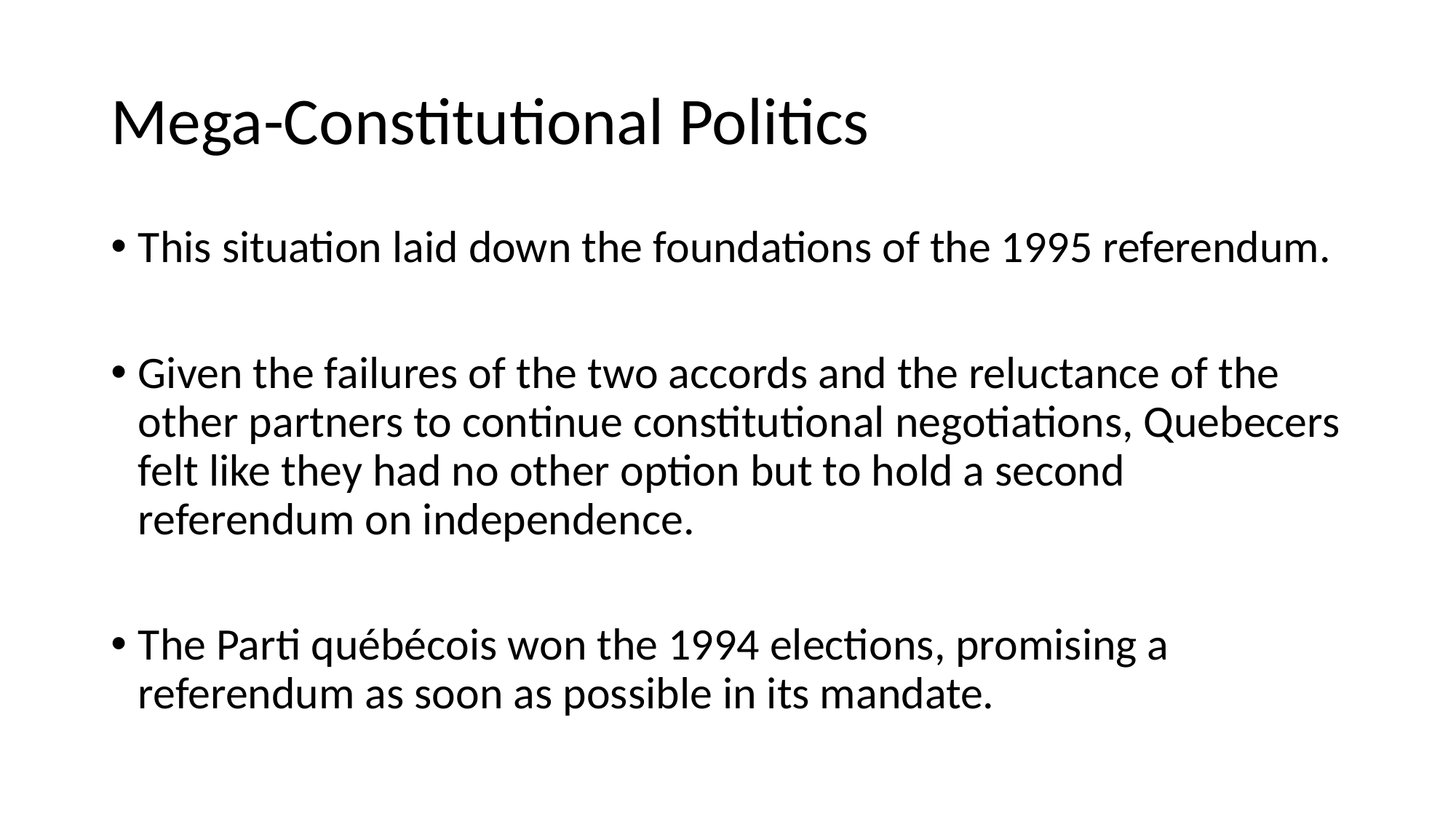

# Mega-Constitutional Politics
This situation laid down the foundations of the 1995 referendum.

Given the failures of the two accords and the reluctance of the other partners to continue constitutional negotiations, Quebecers felt like they had no other option but to hold a second referendum on independence.

The Parti québécois won the 1994 elections, promising a referendum as soon as possible in its mandate.